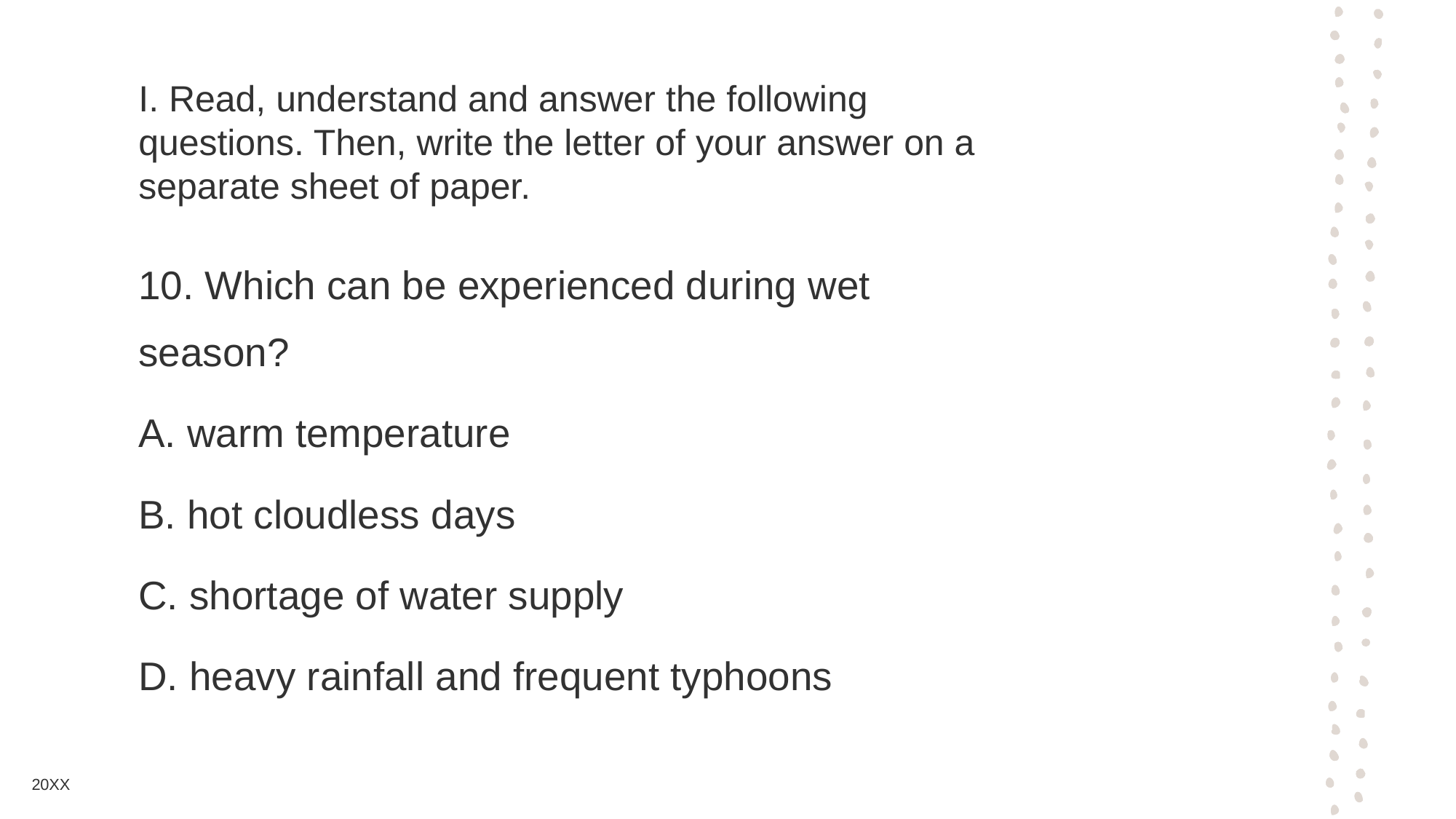

# I. Read, understand and answer the following questions. Then, write the letter of your answer on a separate sheet of paper.
10. Which can be experienced during wet season?
A. warm temperature
B. hot cloudless days
C. shortage of water supply
D. heavy rainfall and frequent typhoons
20XX